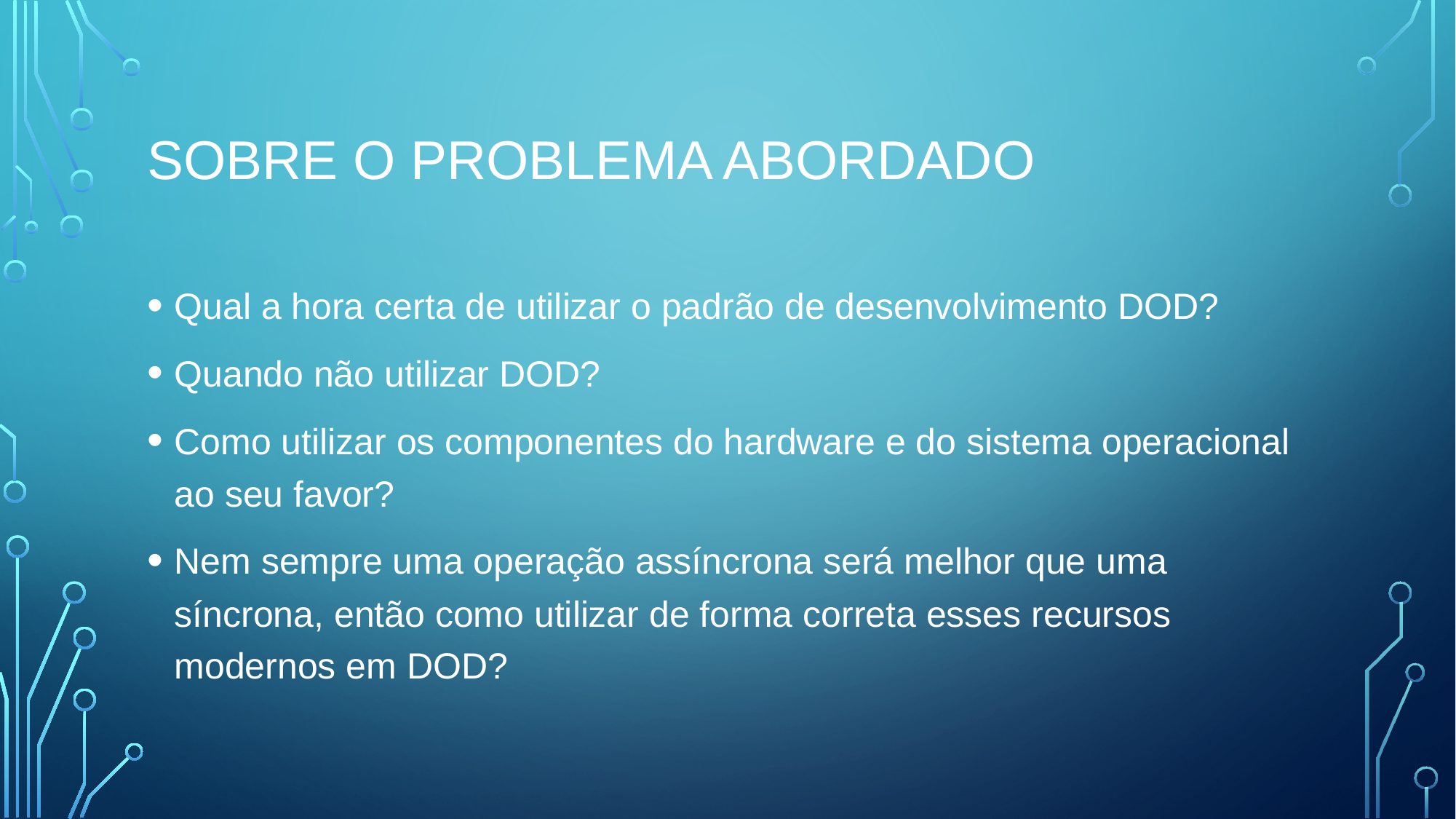

# Sobre o problema abordado
Qual a hora certa de utilizar o padrão de desenvolvimento DOD?
Quando não utilizar DOD?
Como utilizar os componentes do hardware e do sistema operacional ao seu favor?
Nem sempre uma operação assíncrona será melhor que uma síncrona, então como utilizar de forma correta esses recursos modernos em DOD?